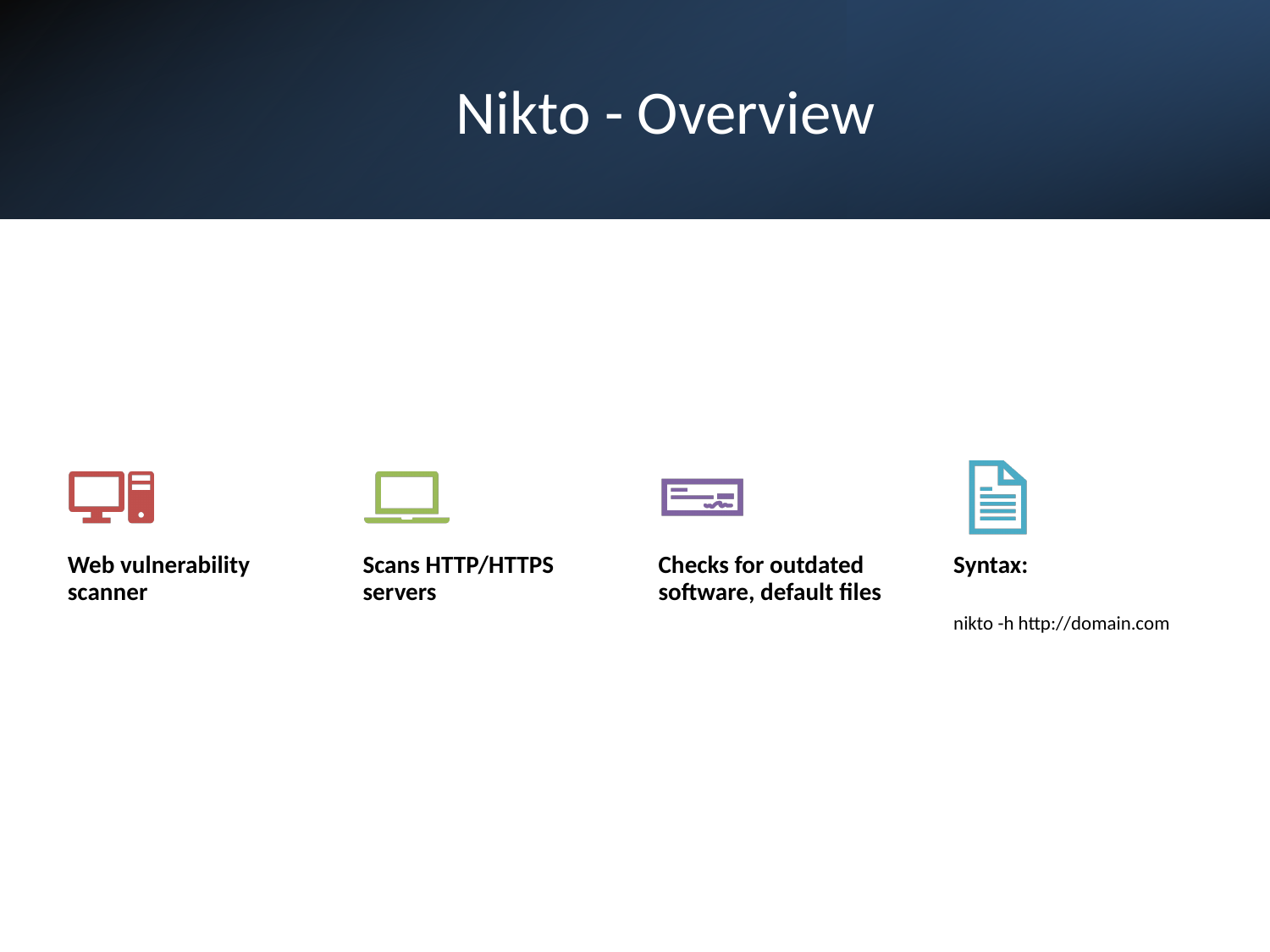

# Nikto - Overview
Web vulnerability scanner
Scans HTTP/HTTPS servers
Checks for outdated software, default files
Syntax:
nikto -h http://domain.com